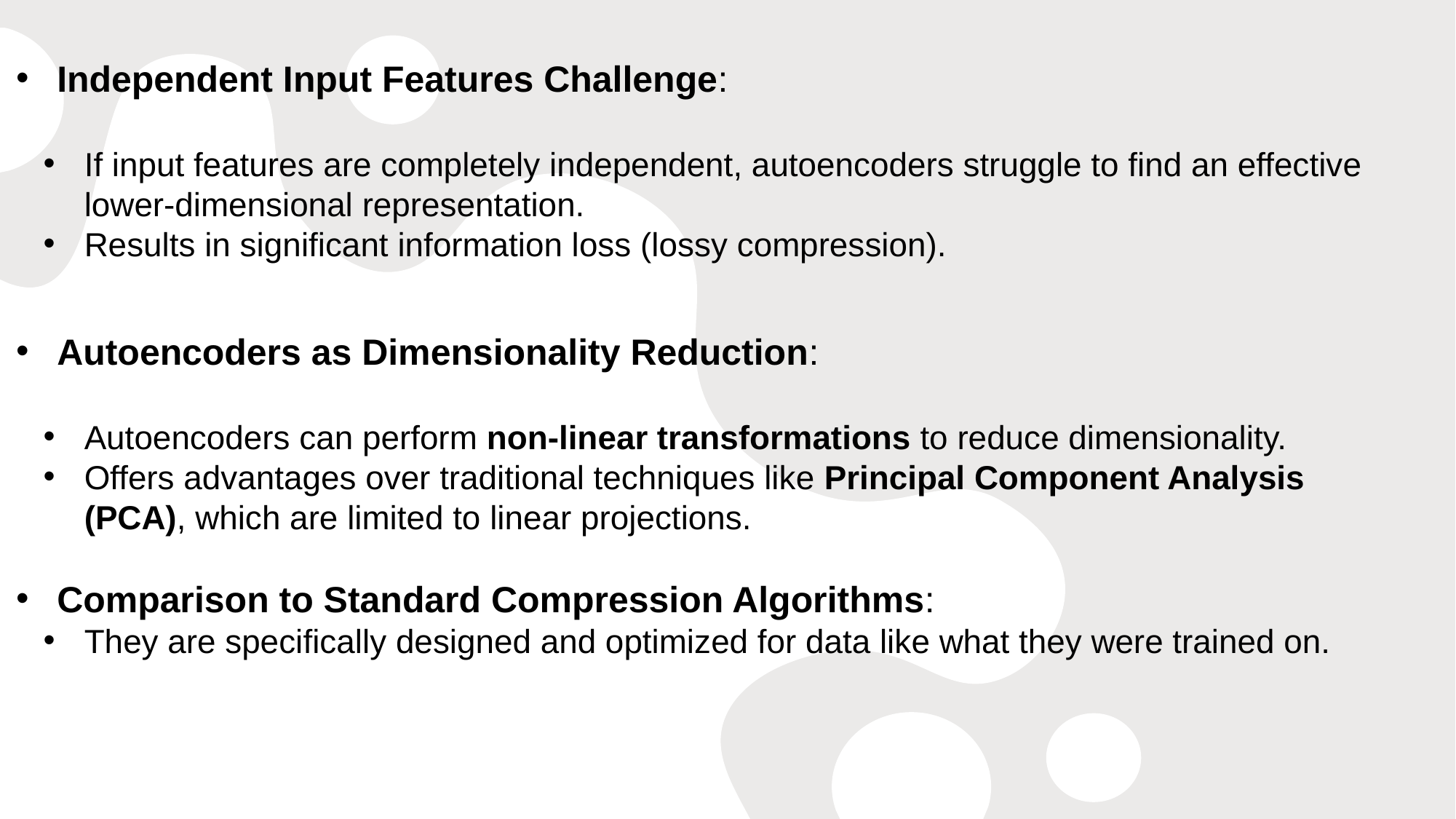

Independent Input Features Challenge:

If input features are completely independent, autoencoders struggle to find an effective lower-dimensional representation.
Results in significant information loss (lossy compression).

Autoencoders as Dimensionality Reduction:

Autoencoders can perform non-linear transformations to reduce dimensionality.
Offers advantages over traditional techniques like Principal Component Analysis (PCA), which are limited to linear projections.

Comparison to Standard Compression Algorithms:
They are specifically designed and optimized for data like what they were trained on.